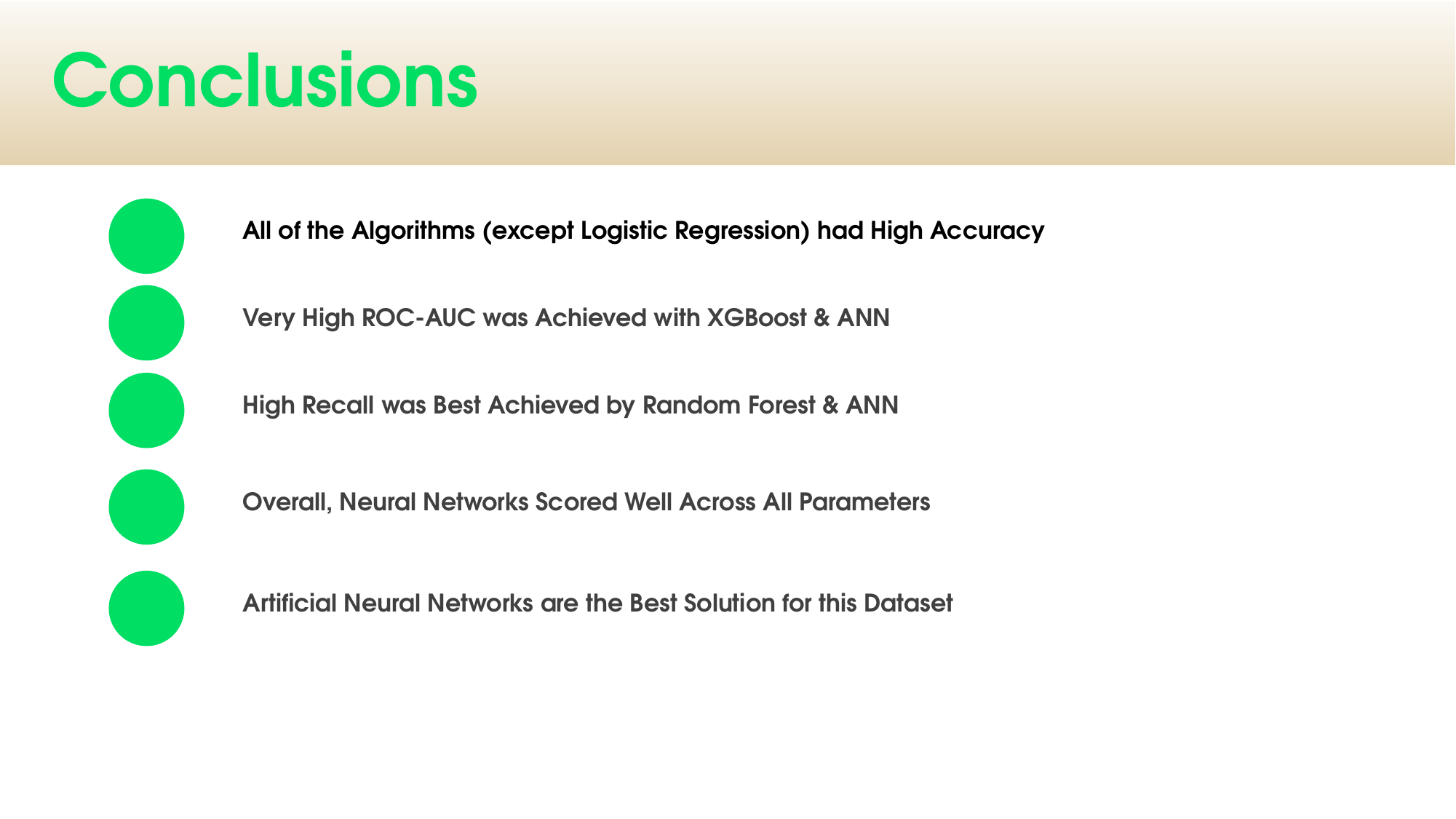

# Conclusions

All of the Algorithms (except Logistic Regression) had High Accuracy

Very High ROC-AUC was Achieved with XGBoost & ANN

High Recall was Best Achieved by Random Forest & ANN

Overall, Neural Networks Scored Well Across All Parameters

Artificial Neural Networks are the Best Solution for this Dataset